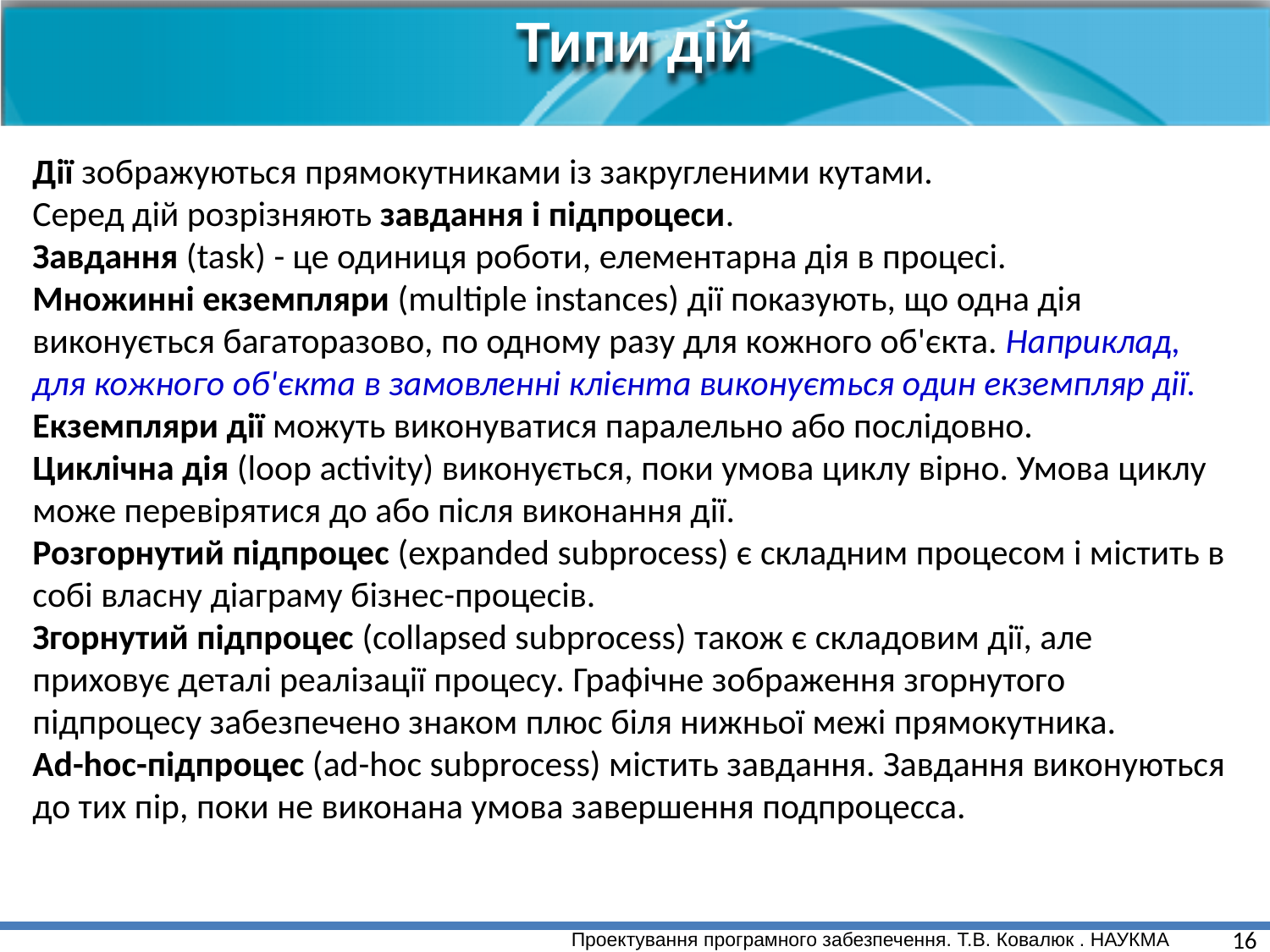

Типи дій
Дії зображуються прямокутниками із закругленими кутами.
Серед дій розрізняють завдання і підпроцеси.
Завдання (task) - це одиниця роботи, елементарна дія в процесі.
Множинні екземпляри (multiple instances) дії показують, що одна дія виконується багаторазово, по одному разу для кожного об'єкта. Наприклад, для кожного об'єкта в замовленні клієнта виконується один екземпляр дії. Екземпляри дії можуть виконуватися паралельно або послідовно.
Циклічна дія (loop activity) виконується, поки умова циклу вірно. Умова циклу може перевірятися до або після виконання дії.
Розгорнутий підпроцес (expanded subprocess) є складним процесом і містить в собі власну діаграму бізнес-процесів.
Згорнутий підпроцес (collapsed subprocess) також є складовим дії, але приховує деталі реалізації процесу. Графічне зображення згорнутого підпроцесу забезпечено знаком плюс біля нижньої межі прямокутника.
Ad-hoc-підпроцес (ad-hoc subprocess) містить завдання. Завдання виконуються до тих пір, поки не виконана умова завершення подпроцесса.
16